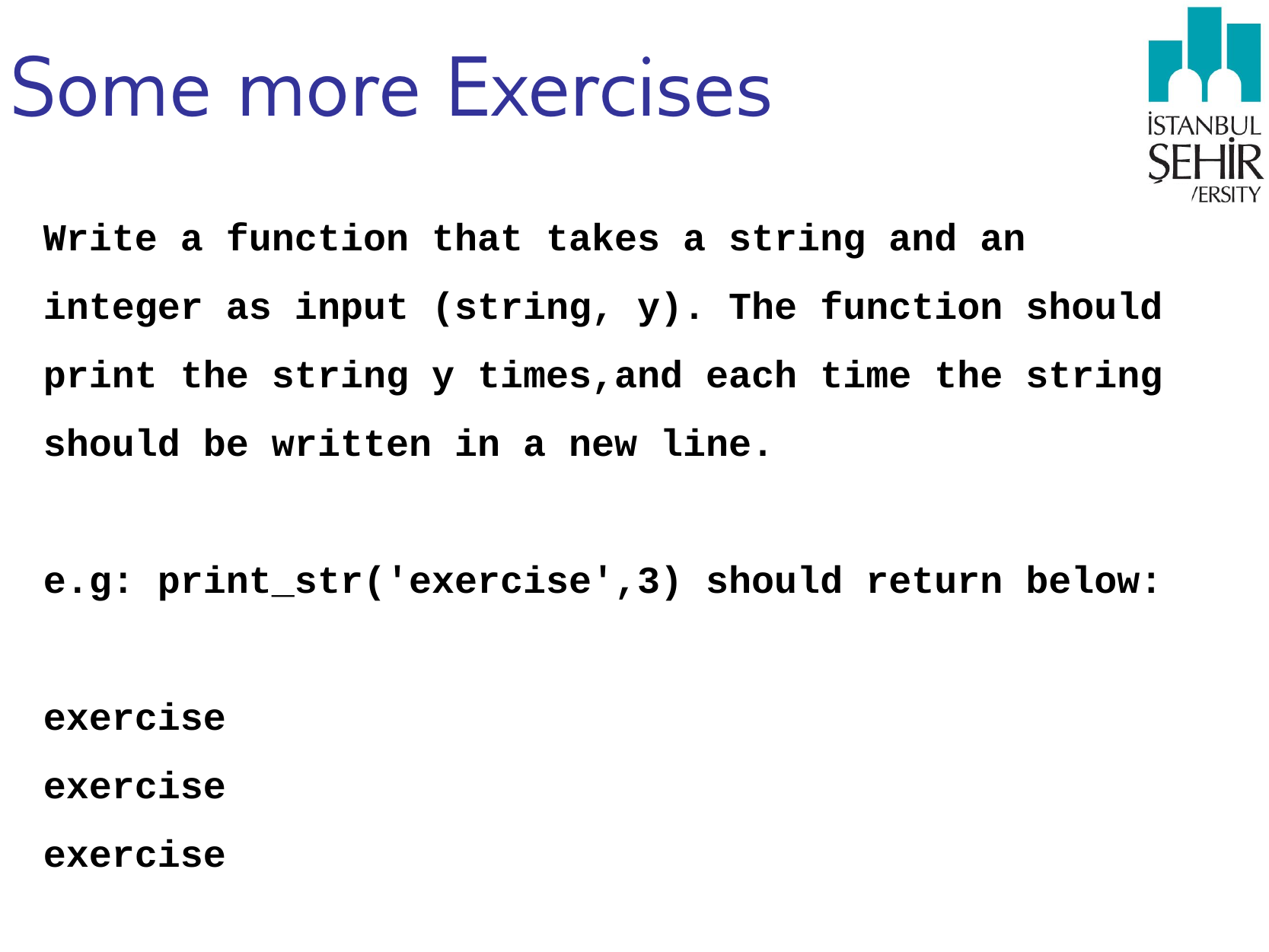

# Some more Exercises
Write a function that takes a string and an integer as input (string, y). The function should print the string y times,and each time the string should be written in a new line.

e.g: print_str('exercise',3) should return below:

exercise
exercise
exercise